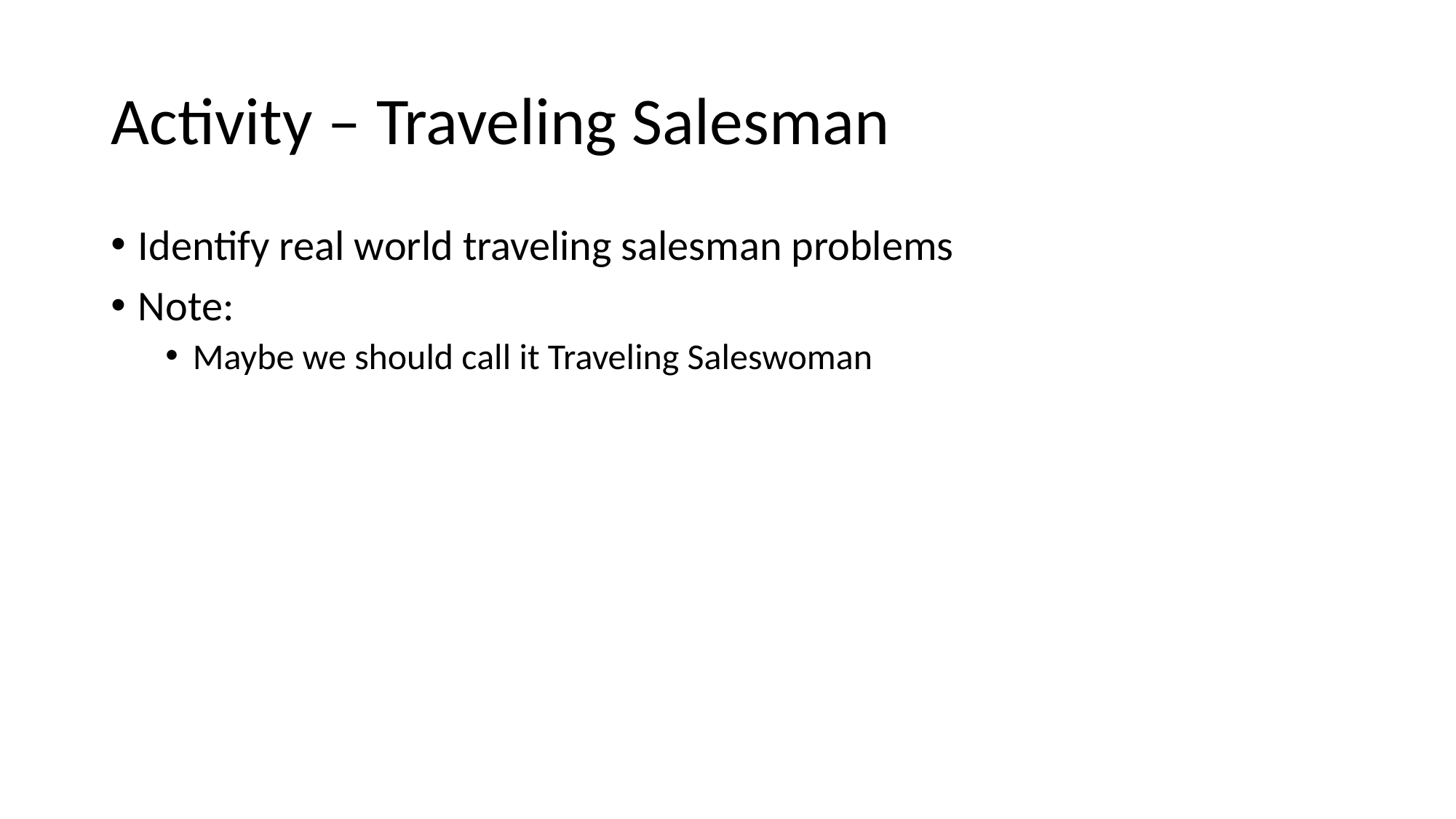

# Activity – Traveling Salesman
Identify real world traveling salesman problems
Note:
Maybe we should call it Traveling Saleswoman